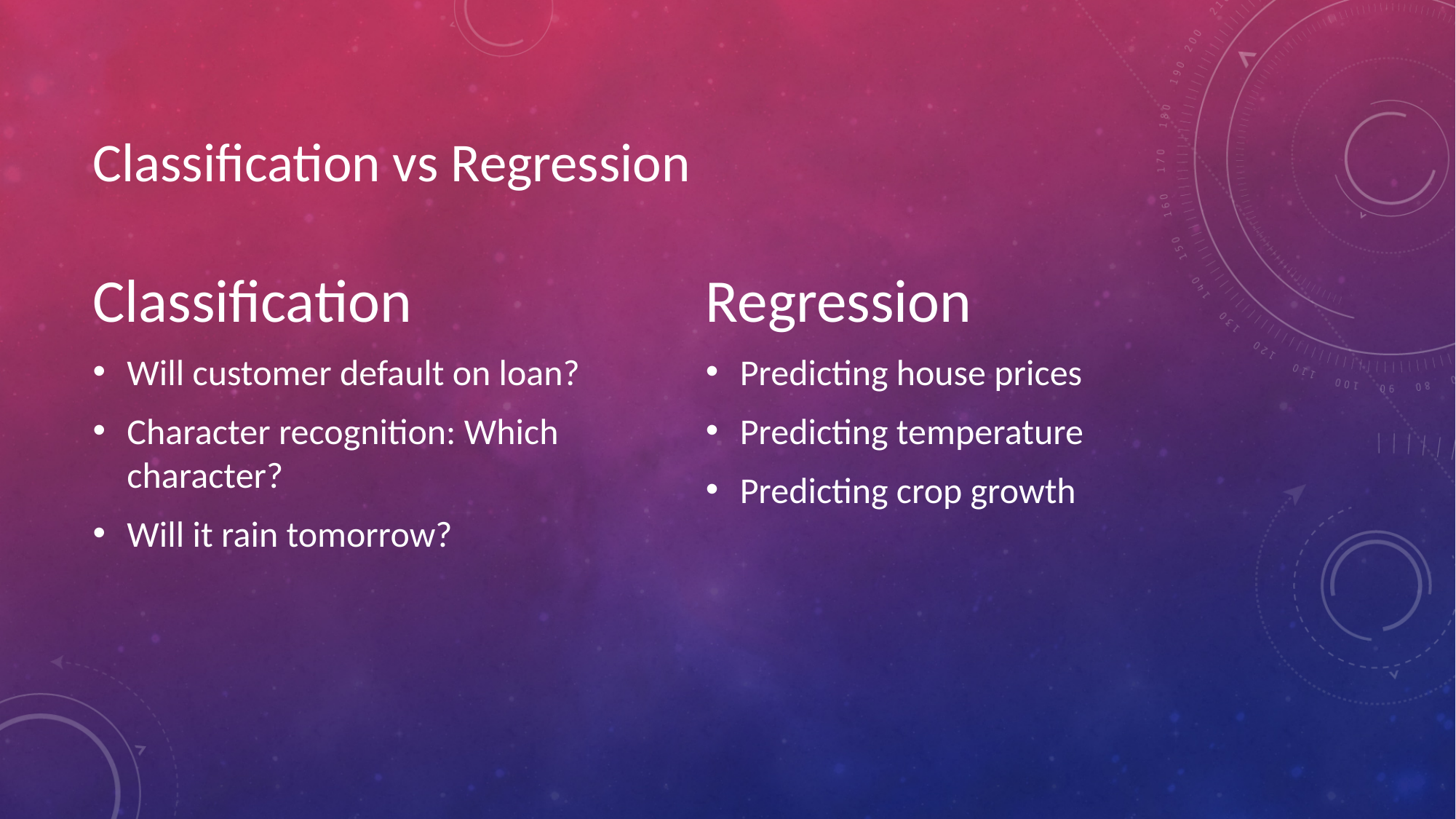

# Classification vs Regression
Classification
Will customer default on loan?
Character recognition: Which character?
Will it rain tomorrow?
Regression
Predicting house prices
Predicting temperature
Predicting crop growth